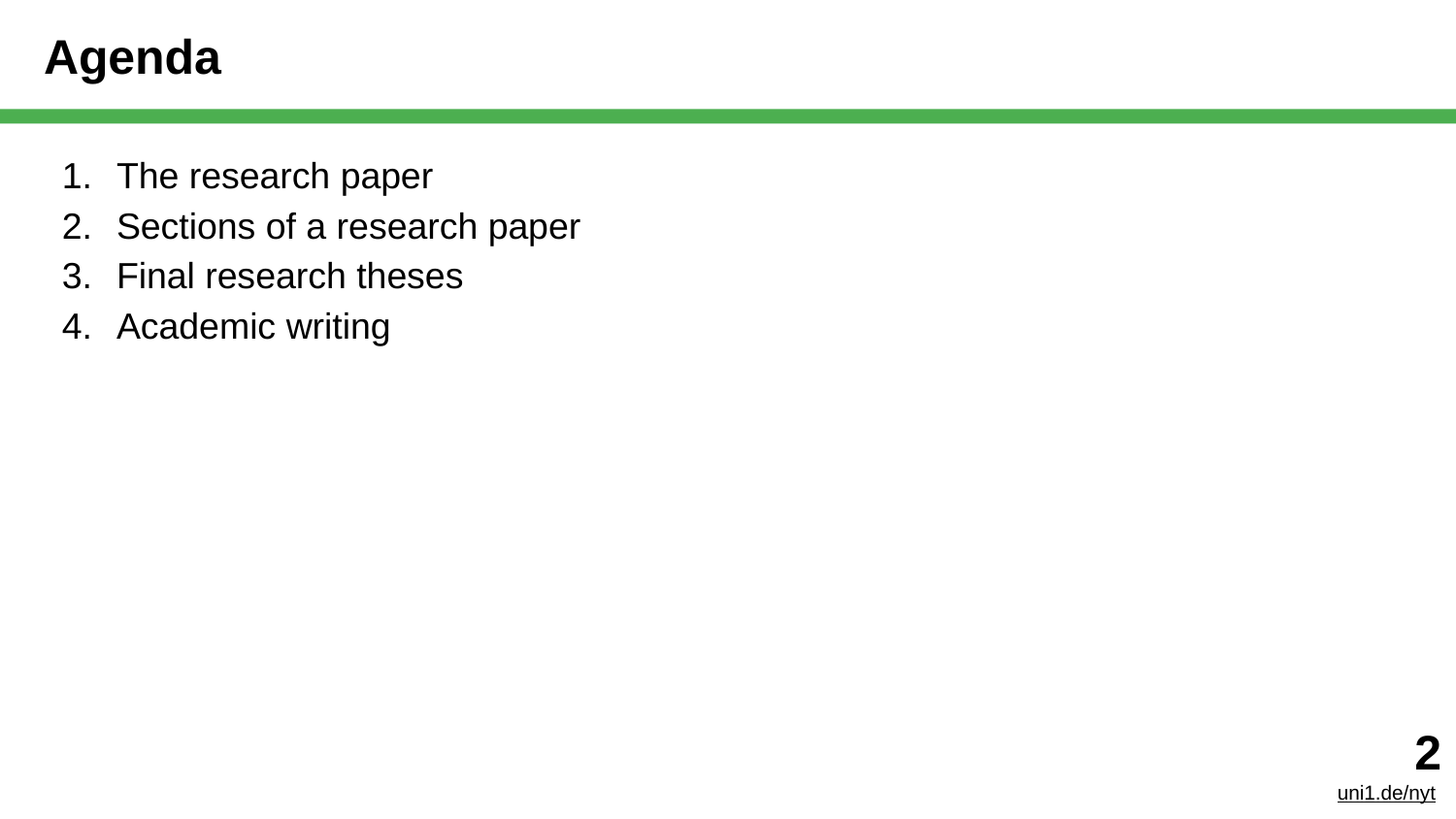

# Agenda
The research paper
Sections of a research paper
Final research theses
Academic writing
2
uni1.de/nyt